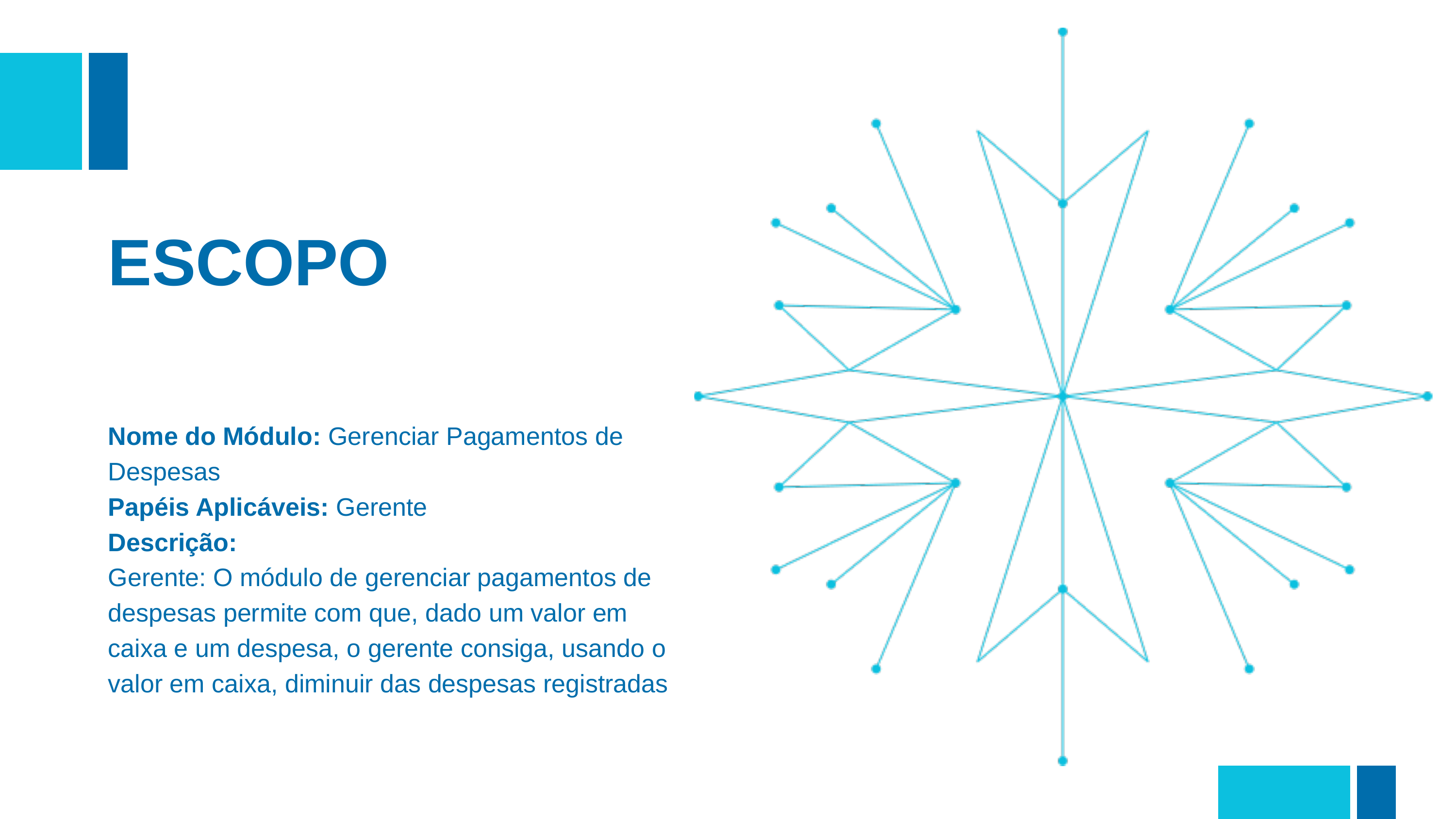

ESCOPO
Nome do Módulo: Gerenciar Pagamentos de Despesas
Papéis Aplicáveis: Gerente
Descrição:
Gerente: O módulo de gerenciar pagamentos de despesas permite com que, dado um valor em caixa e um despesa, o gerente consiga, usando o valor em caixa, diminuir das despesas registradas